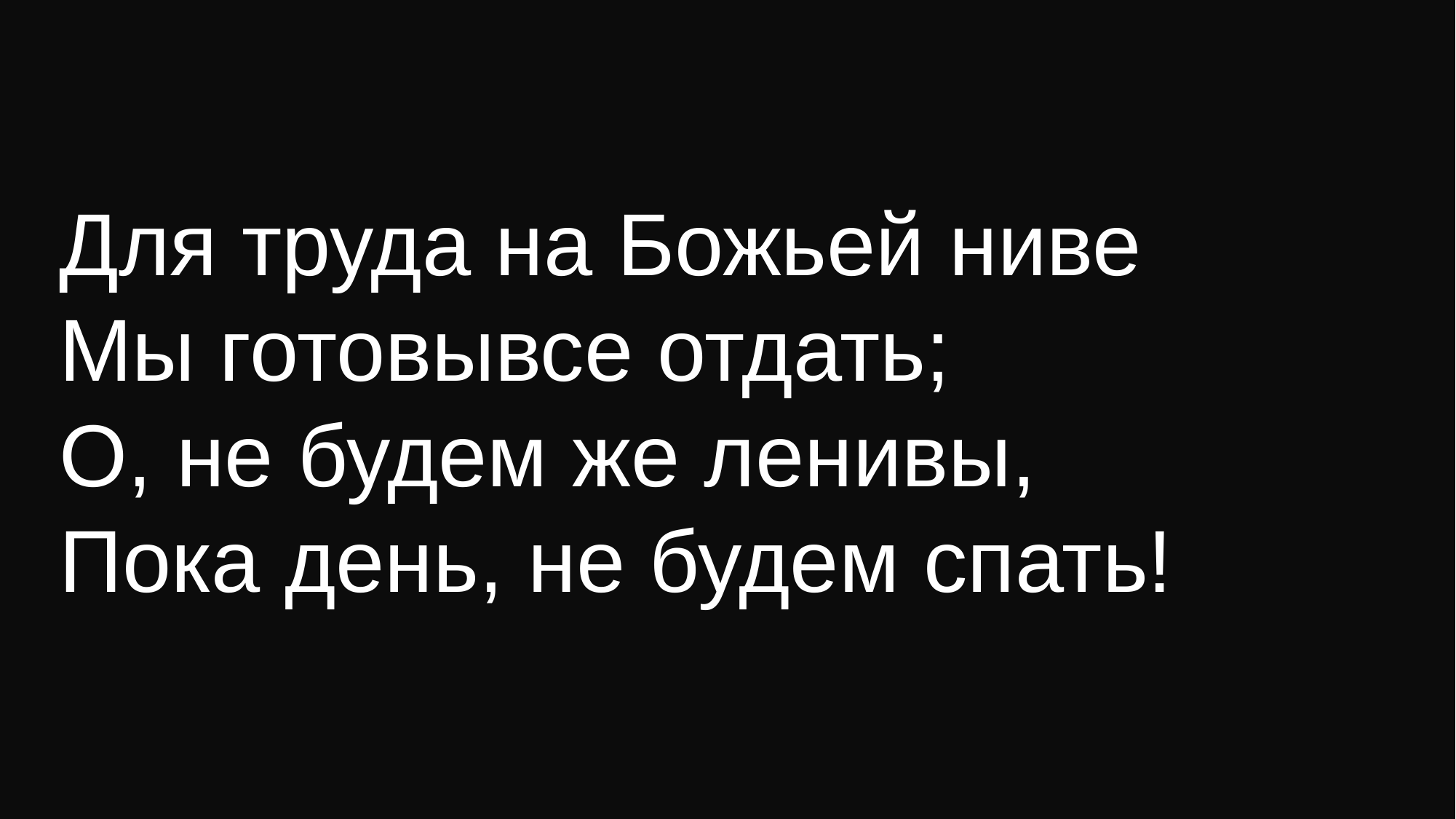

Для труда на Божьей ниве
Мы готовывсе отдать;
О, не будем же ленивы,
Пока день, не будем спать!